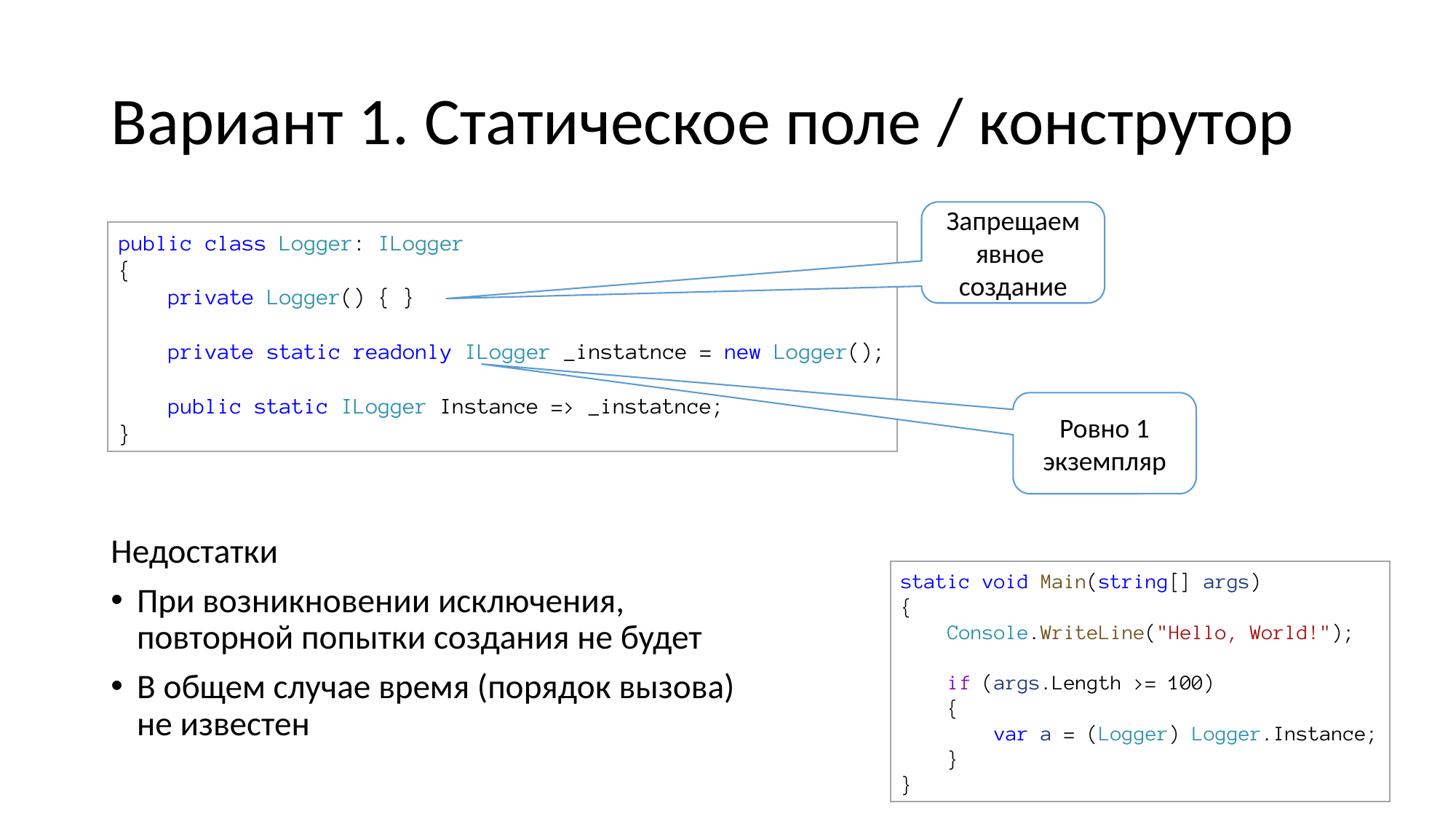

# Вариант 1. Статическое поле / конструтор
Запрещаем явное  создание
public class Logger: ILogger
{
    private Logger() { }
    private static readonly ILogger _instatnce = new Logger();
    public static ILogger Instance => _instatnce;
}
Ровно 1 экземпляр
Недостатки
При возникновении исключения, повторной попытки создания не будет
В общем случае время (порядок вызова) не известен
static void Main(string[] args)
{
    Console.WriteLine("Hello, World!");
    
    if (args.Length >= 100)
    {
        var a = (Logger) Logger.Instance;
    }
}